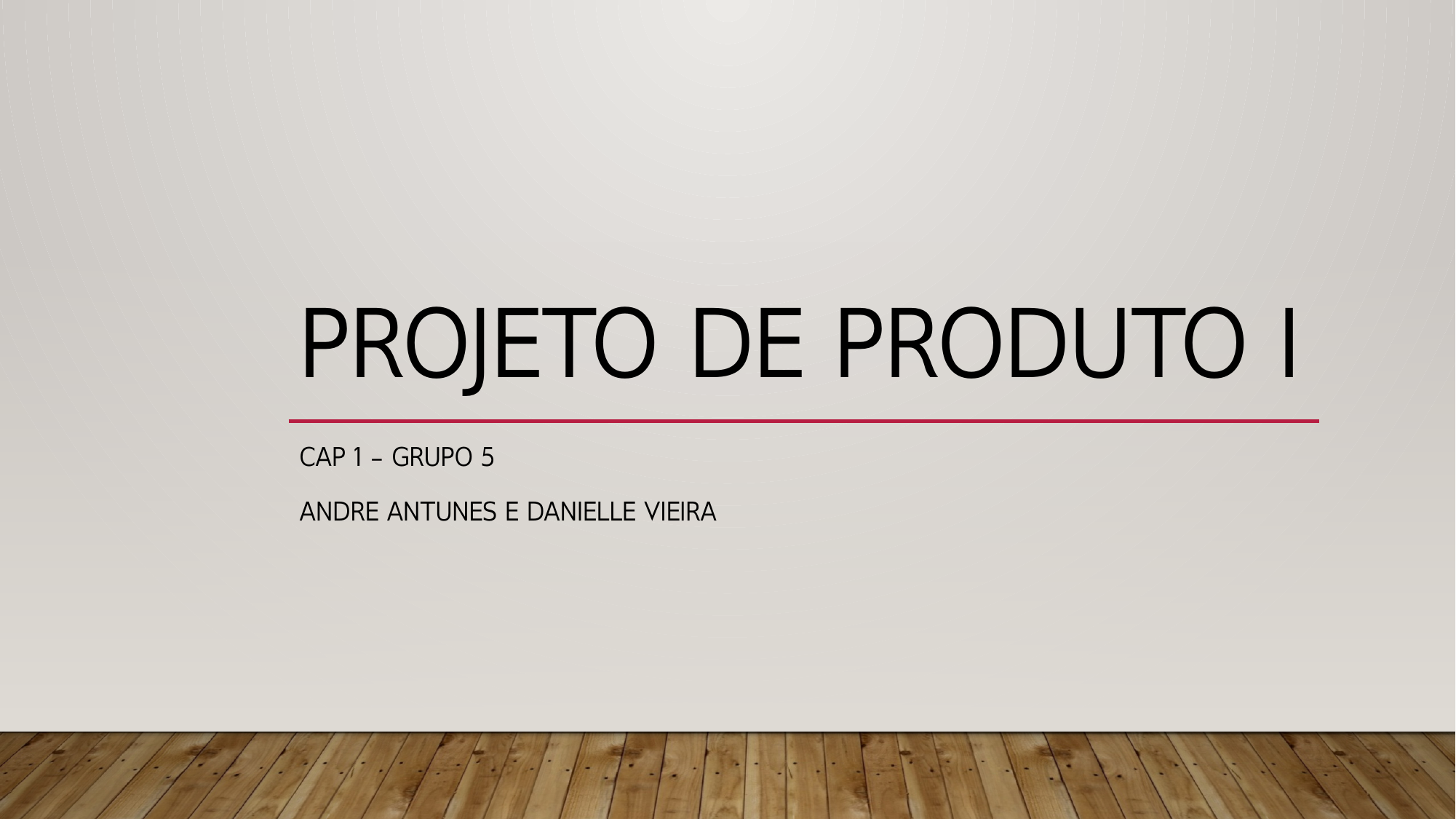

# Projeto de produto i
Cap 1 – grupo 5
Andre antunes E danielle vieira